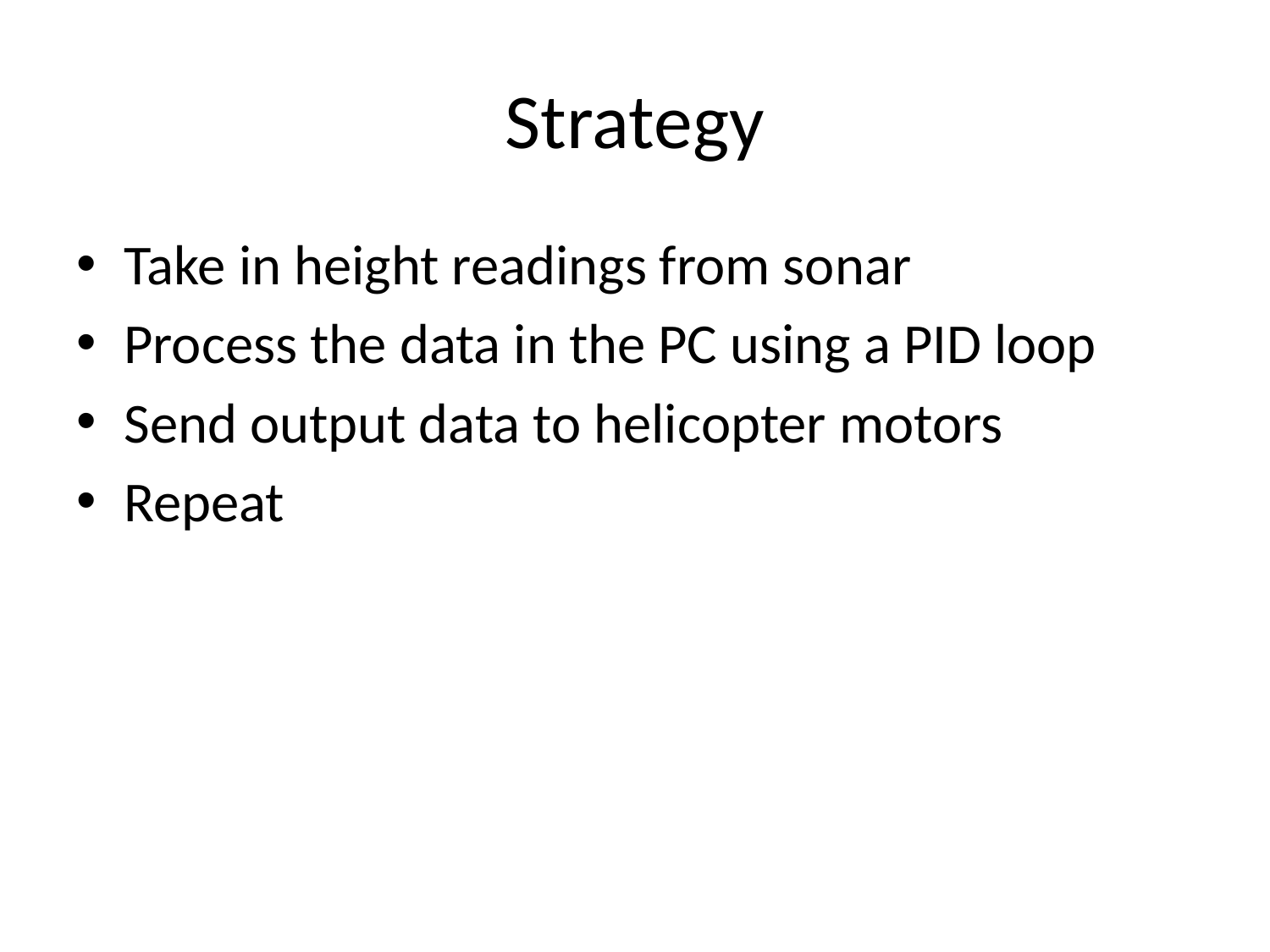

# Strategy
Take in height readings from sonar
Process the data in the PC using a PID loop
Send output data to helicopter motors
Repeat